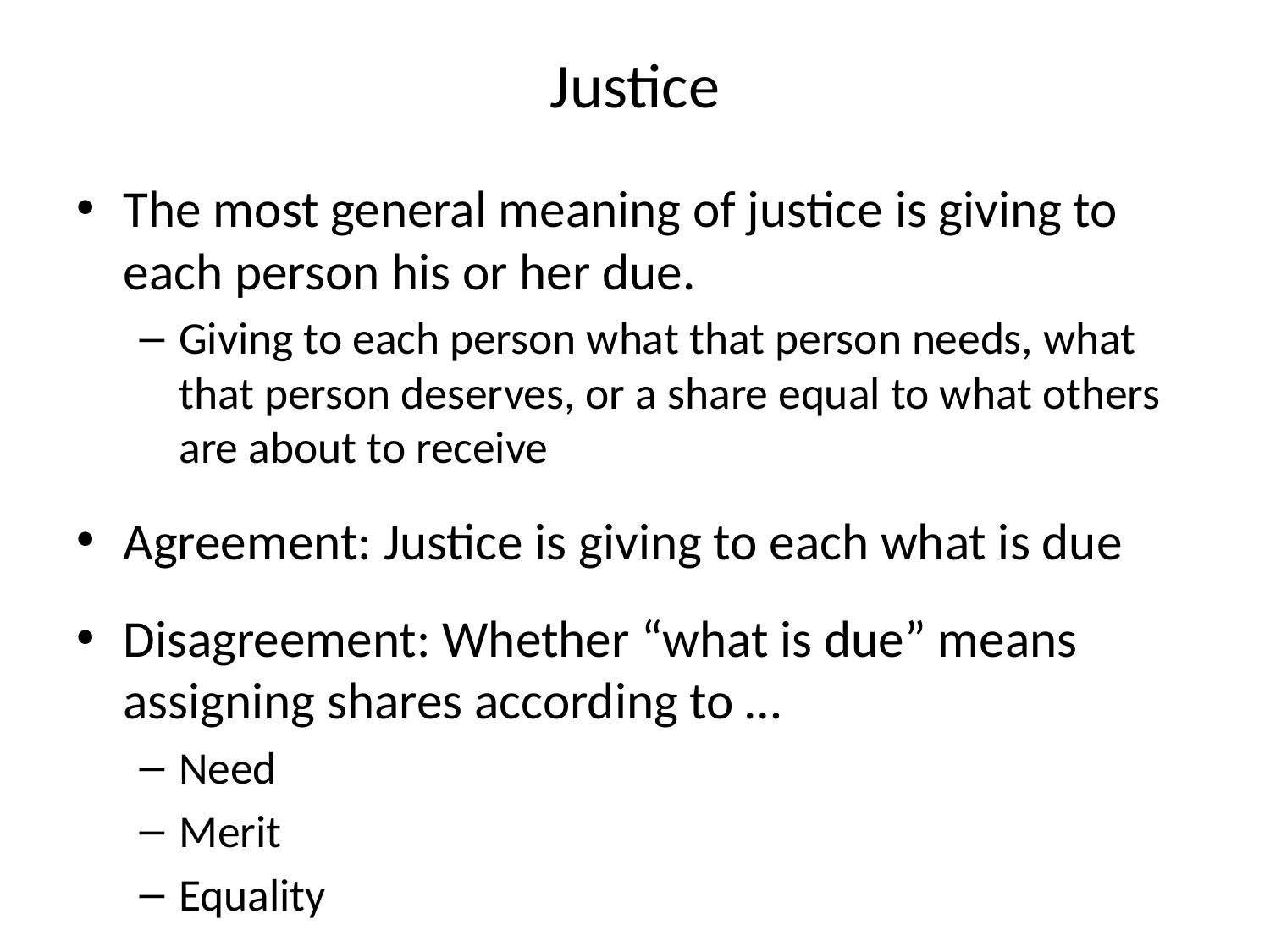

# Justice
The most general meaning of justice is giving to each person his or her due.
Giving to each person what that person needs, what that person deserves, or a share equal to what others are about to receive

Agreement: Justice is giving to each what is due

Disagreement: Whether “what is due” means assigning shares according to …
Need
Merit
Equality